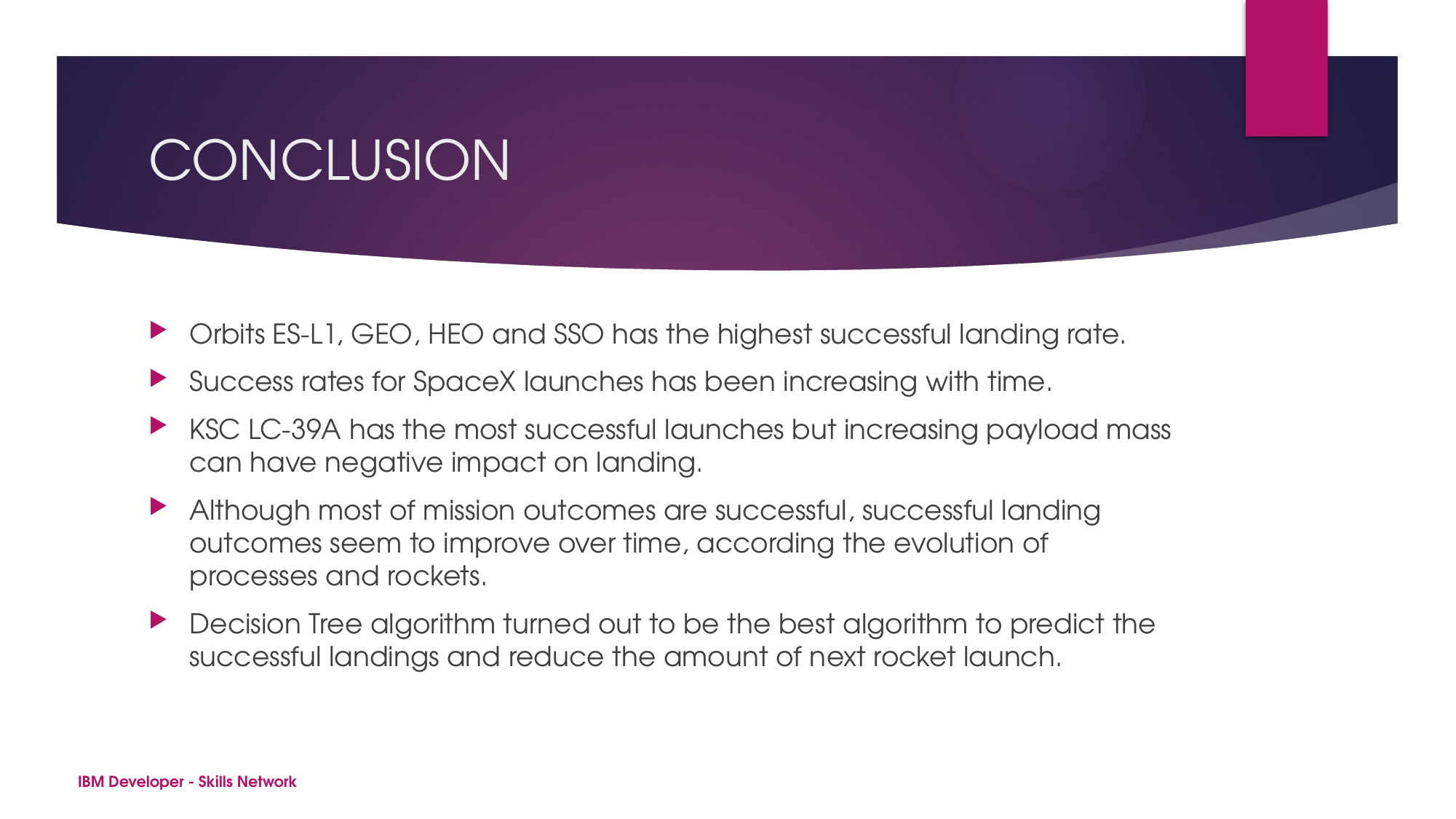

# CONCLUSION
Orbits ES-L1, GEO, HEO and SSO has the highest successful landing rate.
Success rates for SpaceX launches has been increasing with time.
KSC LC-39A has the most successful launches but increasing payload mass can have negative impact on landing.
Although most of mission outcomes are successful, successful landing outcomes seem to improve over time, according the evolution of processes and rockets.
Decision Tree algorithm turned out to be the best algorithm to predict the successful landings and reduce the amount of next rocket launch.
IBM Developer - Skills Network